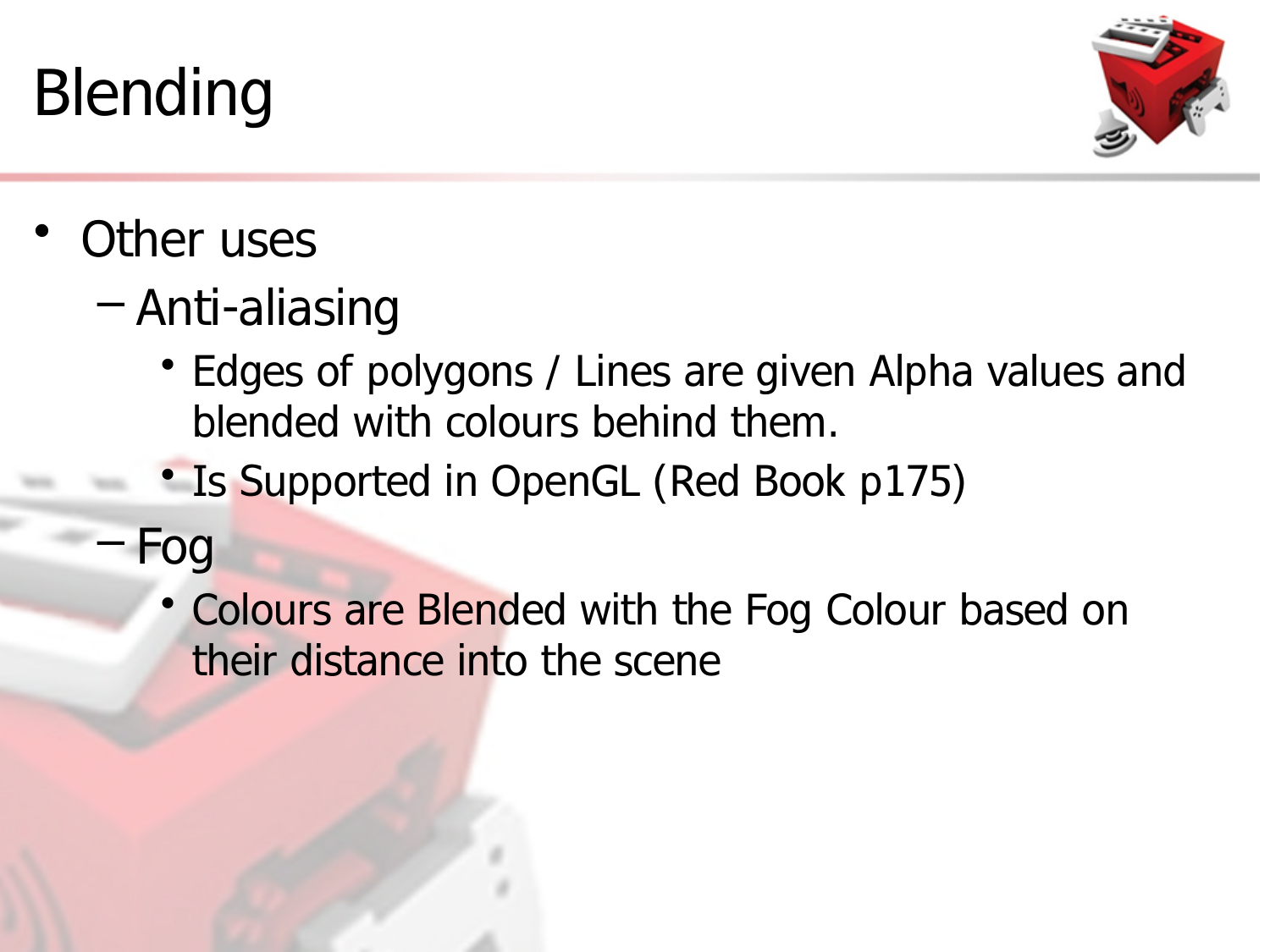

# Blending
Other uses
Anti-aliasing
Edges of polygons / Lines are given Alpha values and blended with colours behind them.
Is Supported in OpenGL (Red Book p175)
Fog
Colours are Blended with the Fog Colour based on their distance into the scene